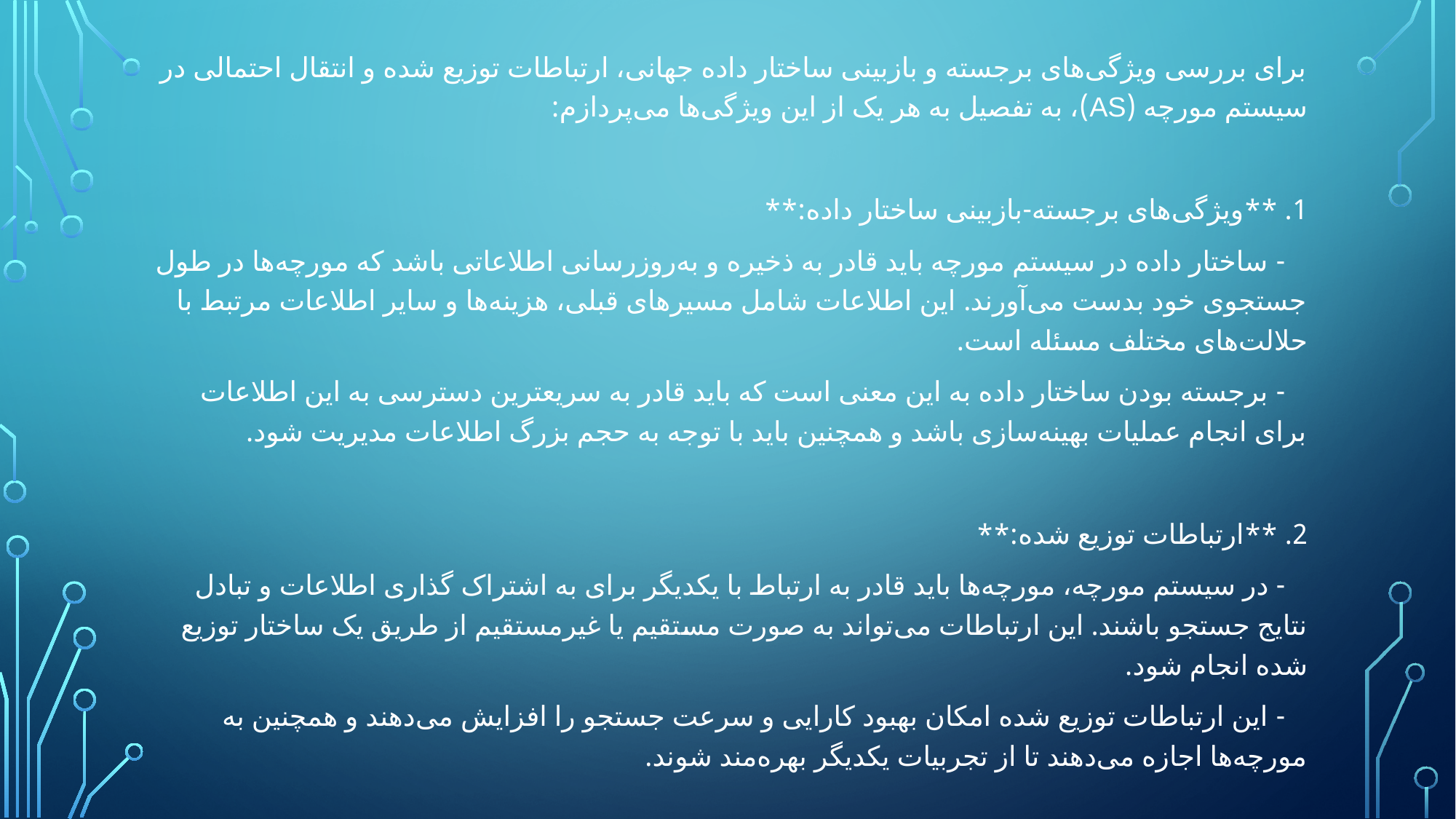

برای بررسی ویژگی‌های برجسته و بازبینی ساختار داده جهانی، ارتباطات توزیع شده و انتقال احتمالی در سیستم مورچه (AS)، به تفصیل به هر یک از این ویژگی‌ها می‌پردازم:

1. **ویژگی‌های برجسته-بازبینی ساختار داده:**
   - ساختار داده در سیستم مورچه باید قادر به ذخیره و به‌روزرسانی اطلاعاتی باشد که مورچه‌ها در طول جستجوی خود بدست می‌آورند. این اطلاعات شامل مسیرهای قبلی، هزینه‌ها و سایر اطلاعات مرتبط با حلالت‌های مختلف مسئله است.
   - برجسته بودن ساختار داده به این معنی است که باید قادر به سریعترین دسترسی به این اطلاعات برای انجام عملیات بهینه‌سازی باشد و همچنین باید با توجه به حجم بزرگ اطلاعات مدیریت شود.

2. **ارتباطات توزیع شده:**
   - در سیستم مورچه، مورچه‌ها باید قادر به ارتباط با یکدیگر برای به اشتراک گذاری اطلاعات و تبادل نتایج جستجو باشند. این ارتباطات می‌تواند به صورت مستقیم یا غیرمستقیم از طریق یک ساختار توزیع شده انجام شود.
   - این ارتباطات توزیع شده امکان بهبود کارایی و سرعت جستجو را افزایش می‌دهند و همچنین به مورچه‌ها اجازه می‌دهند تا از تجربیات یکدیگر بهره‌مند شوند.